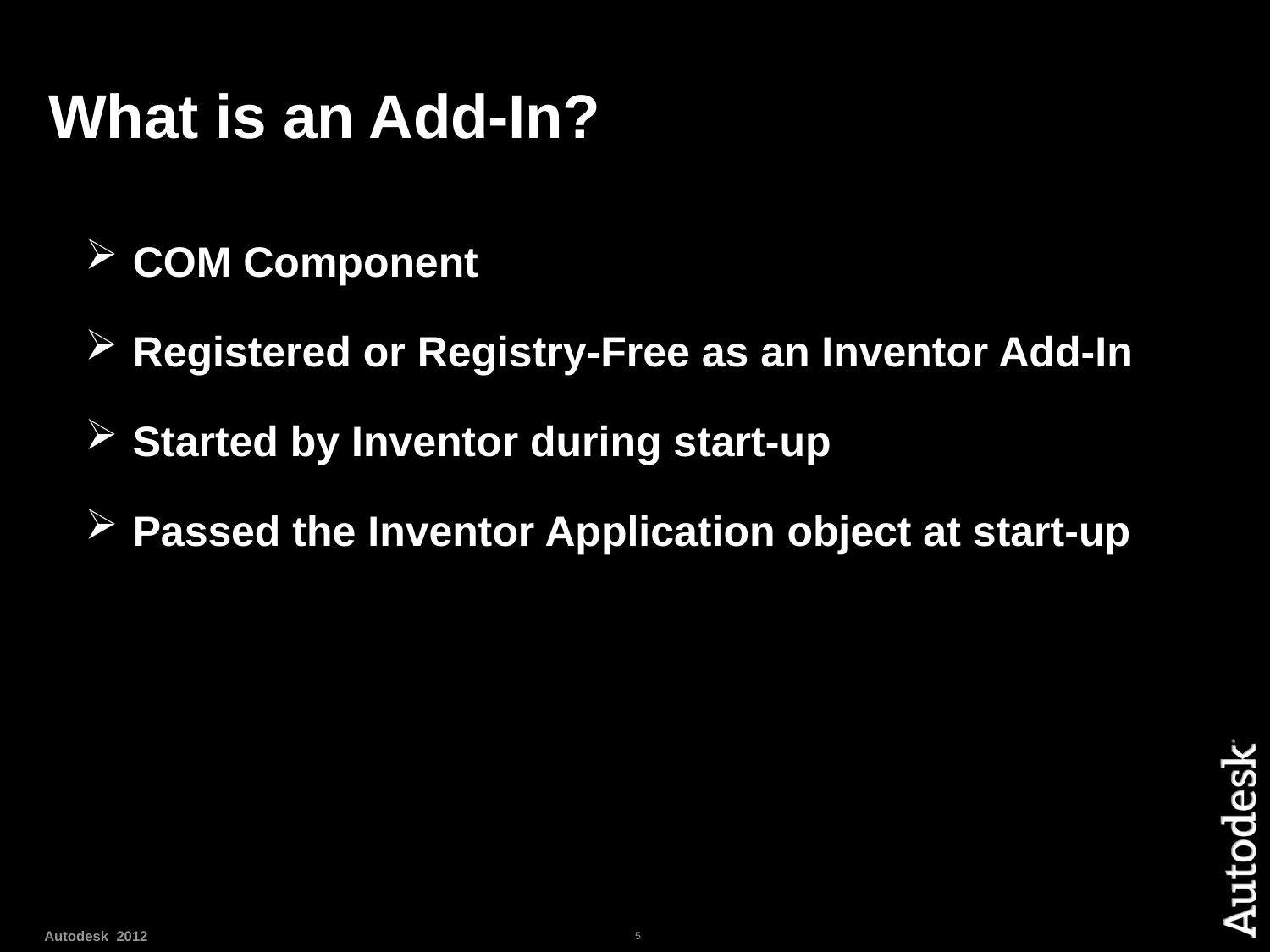

What is an Add-In?

COM Component

Registered or Registry-Free as an Inventor Add-In

Started by Inventor during start-up

Passed the Inventor Application object at start-up